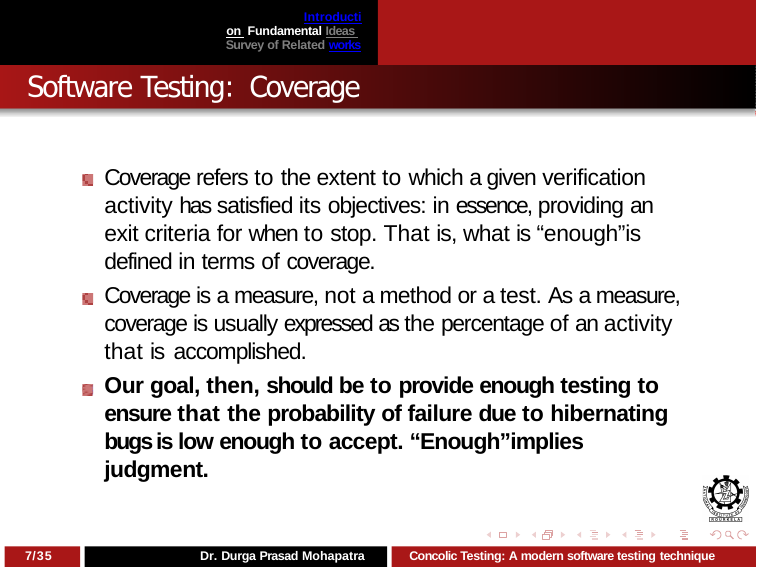

Introduction  Fundamental Ideas  Survey of Related works
# Software Testing: Coverage

Coverage refers to the extent to which a given verification  activity has satisfied its objectives: in essence, providing an  exit criteria for when to stop. That is, what is “enough”is  defined in terms of coverage.
Coverage is a measure, not a method or a test. As a measure,  coverage is usually expressed as the percentage of an activity  that is accomplished.
Our goal, then, should be to provide enough testing to  ensure that the probability of failure due to hibernating  bugs is low enough to accept. “Enough”implies  judgment.

7/35
Dr. Durga Prasad Mohapatra
Concolic Testing: A modern software testing technique